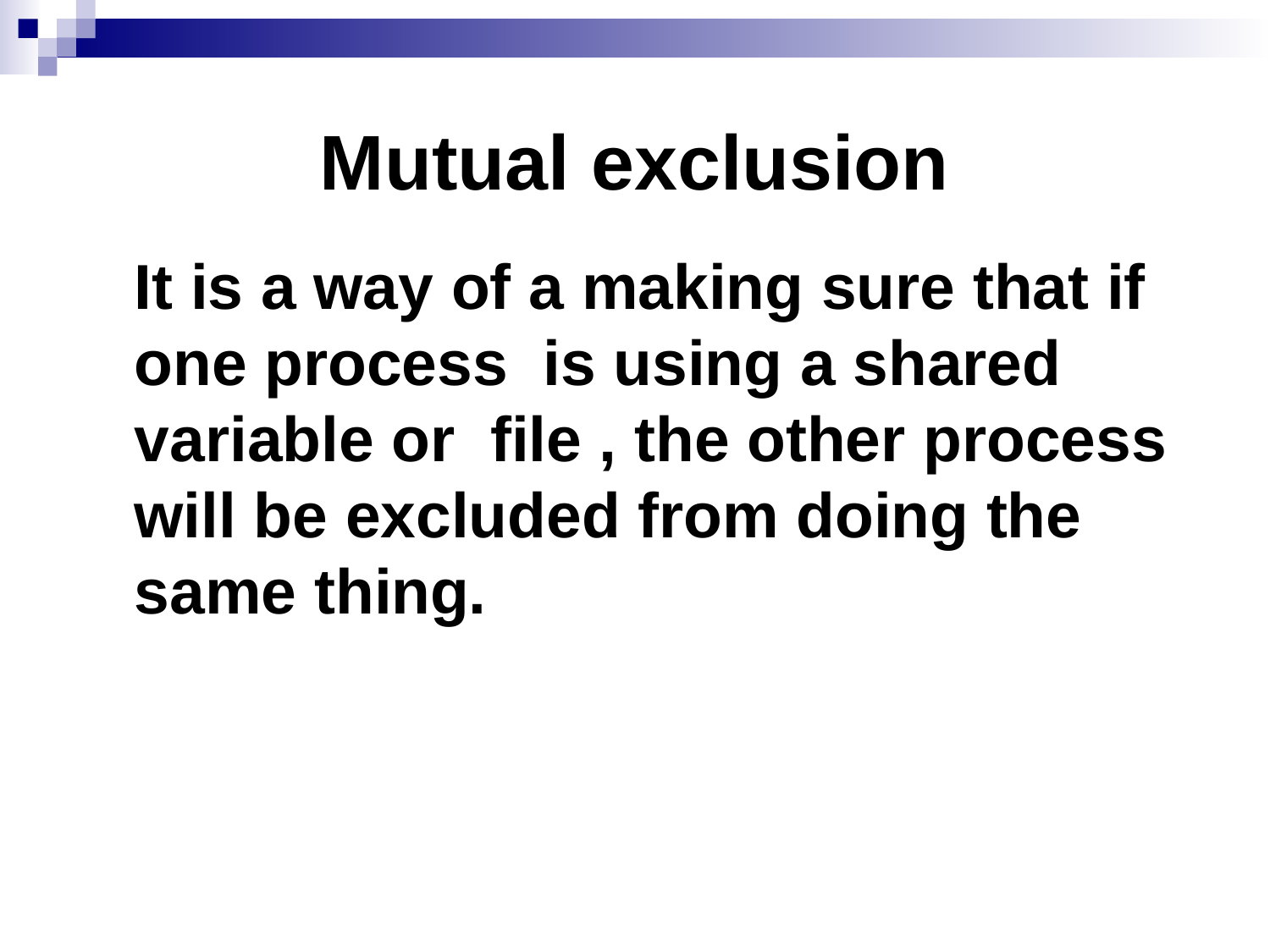

# Mutual exclusion
	It is a way of a making sure that if one process  is using a shared variable or  file , the other process will be excluded from doing the same thing.